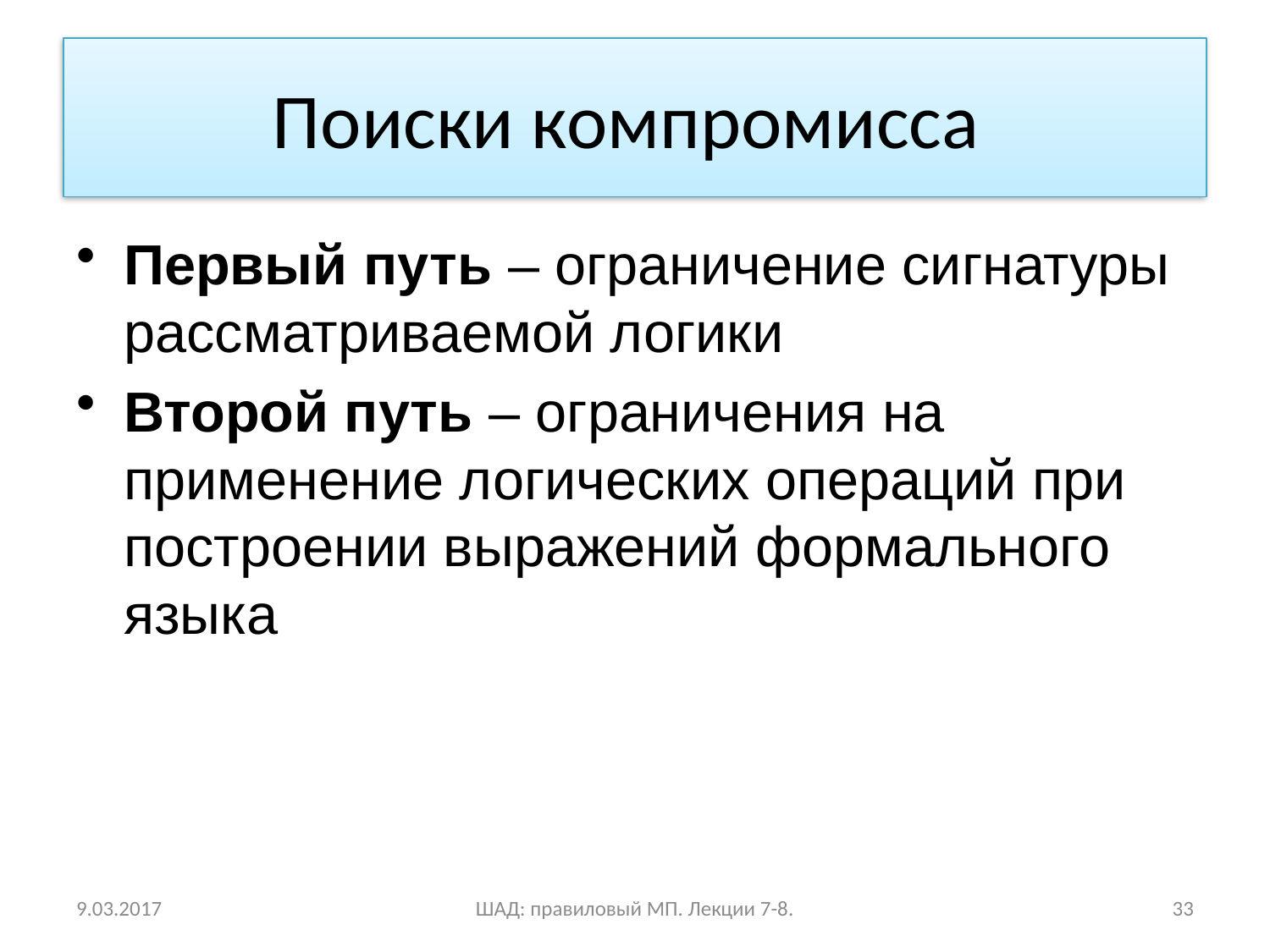

# Поиски компромисса
Первый путь – ограничение сигнатуры рассматриваемой логики
Второй путь – ограничения на применение логических операций при построении выражений формального языка
9.03.2017
ШАД: правиловый МП. Лекции 7-8.
33